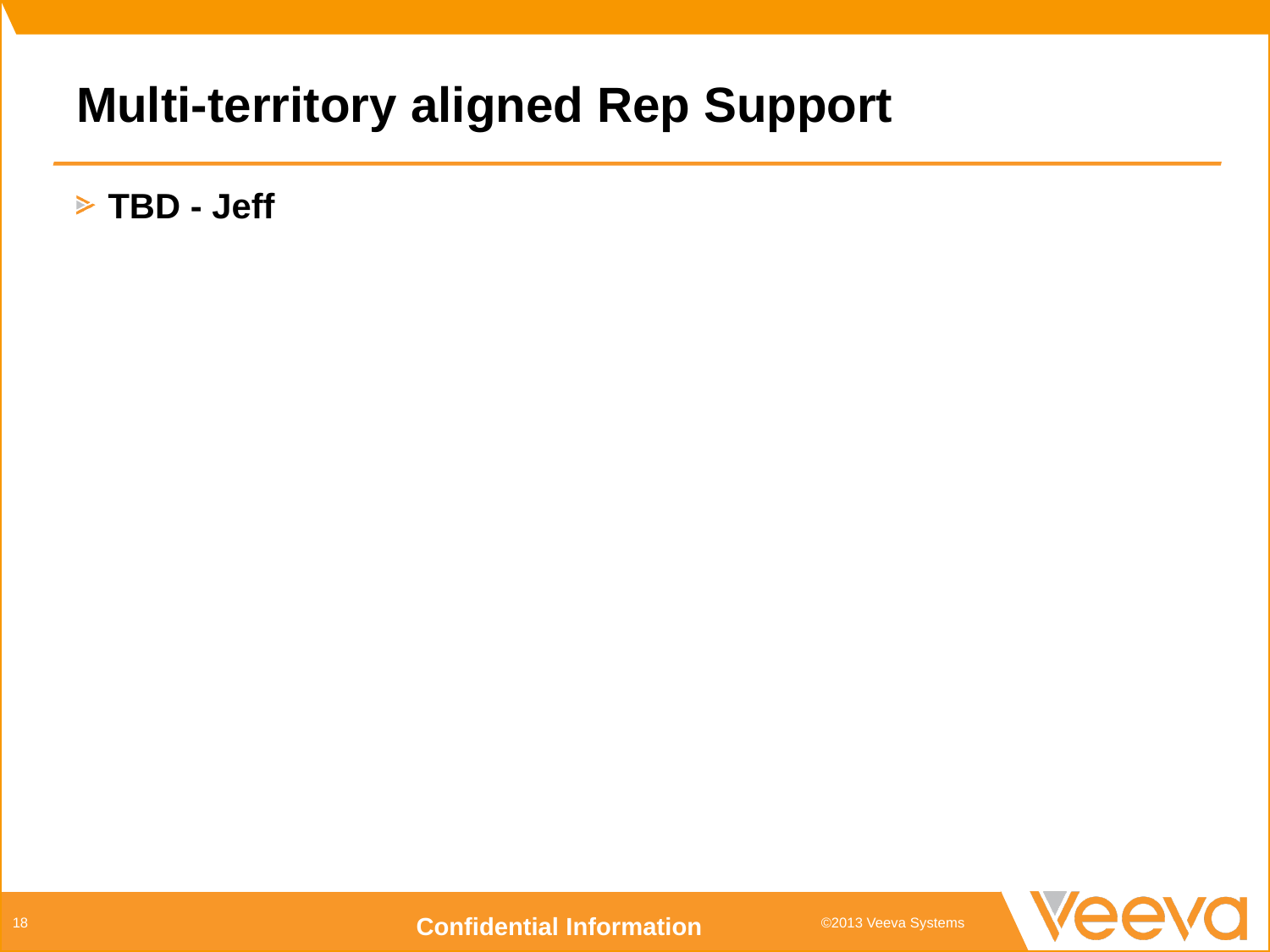

# Multi-territory aligned Rep Support
TBD - Jeff